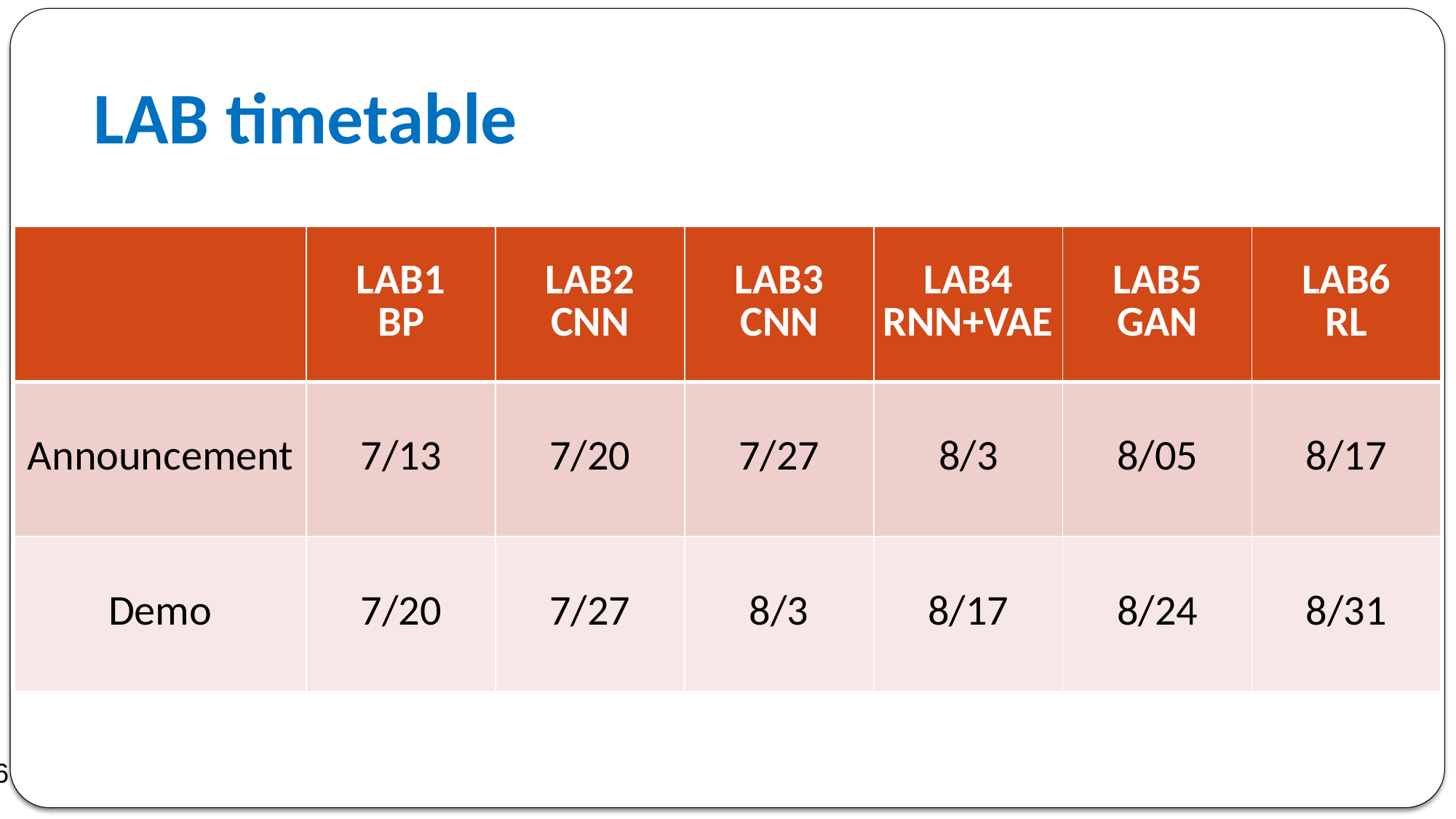

# LAB timetable
|  | LAB1 BP | LAB2 CNN | LAB3 CNN | LAB4 RNN+VAE | LAB5 GAN | LAB6 RL |
| --- | --- | --- | --- | --- | --- | --- |
| Announcement | 7/13 | 7/20 | 7/27 | 8/3 | 8/05 | 8/17 |
| Demo | 7/20 | 7/27 | 8/3 | 8/17 | 8/24 | 8/31 |